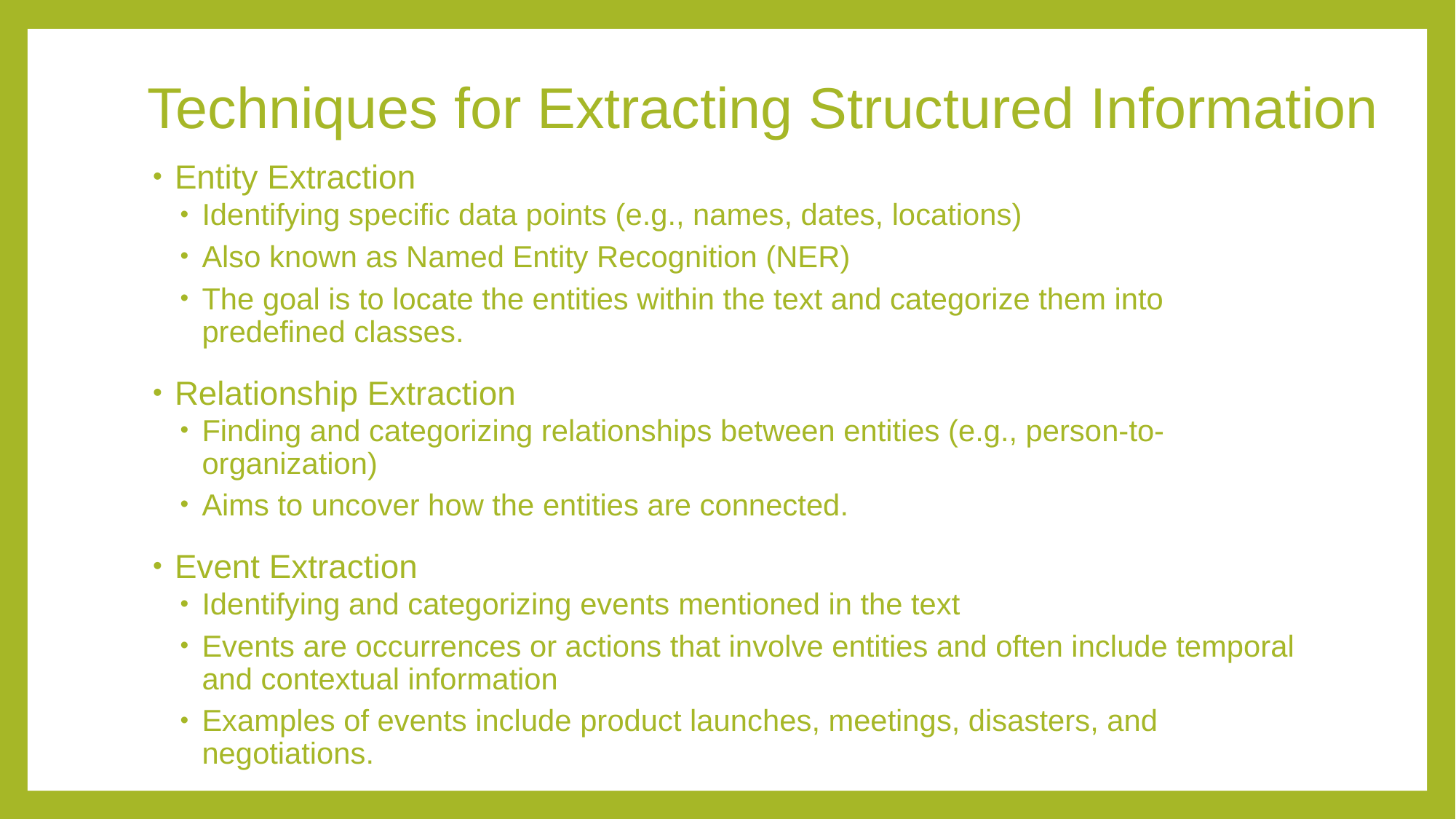

# Techniques for Extracting Structured Information
Entity Extraction
Identifying specific data points (e.g., names, dates, locations)
Also known as Named Entity Recognition (NER)
The goal is to locate the entities within the text and categorize them into predefined classes.
Relationship Extraction
Finding and categorizing relationships between entities (e.g., person-to-organization)
Aims to uncover how the entities are connected.
Event Extraction
Identifying and categorizing events mentioned in the text
Events are occurrences or actions that involve entities and often include temporal and contextual information
Examples of events include product launches, meetings, disasters, and negotiations.